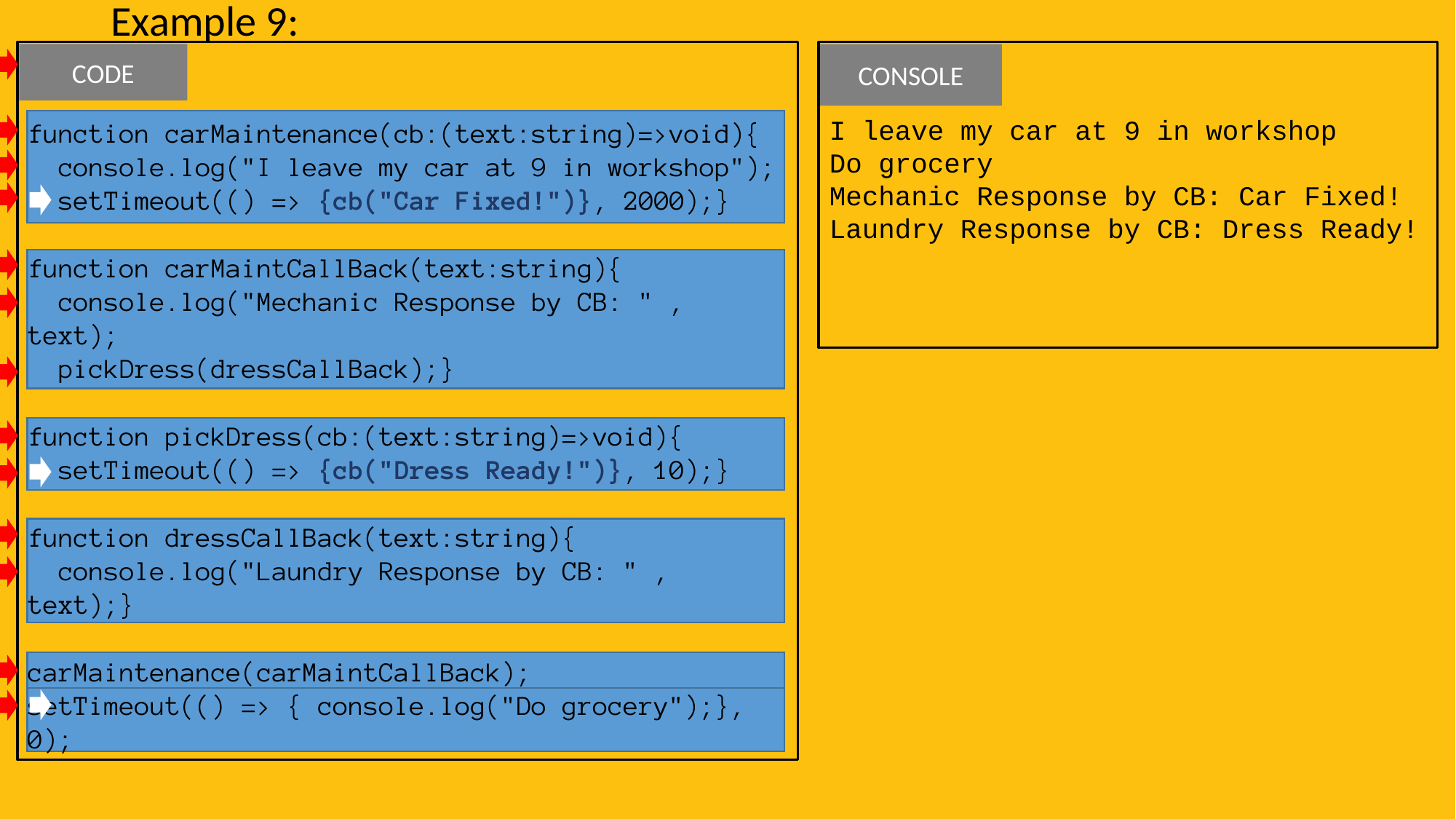

Example 9:

function carMaintenance(cb:(text:string)=>void){
  console.log("I leave my car at 9 in workshop");
  setTimeout(() => {cb("Car Fixed!")}, 2000);}
function carMaintCallBack(text:string){
  console.log("Mechanic Response by CB: " , text);
  pickDress(dressCallBack);}
function pickDress(cb:(text:string)=>void){
  setTimeout(() => {cb("Dress Ready!")}, 10);}
function dressCallBack(text:string){
  console.log("Laundry Response by CB: " , text);}
carMaintenance(carMaintCallBack);
setTimeout(() => { console.log("Do grocery");}, 0);
CODE

I leave my car at 9 in workshop
Do grocery
Mechanic Response by CB: Car Fixed!
Laundry Response by CB: Dress Ready!

CONSOLE